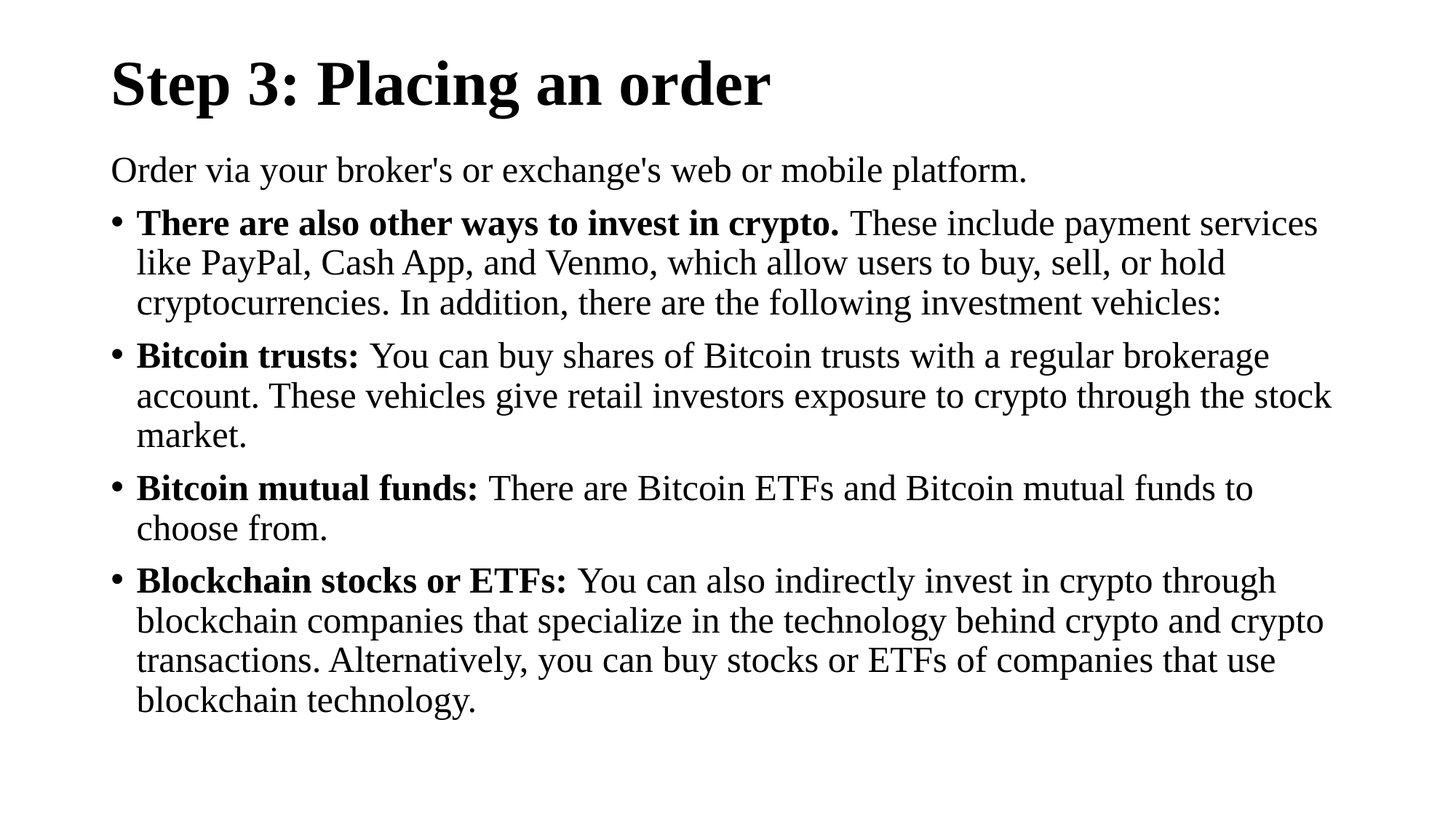

# Step 3: Placing an order
Order via your broker's or exchange's web or mobile platform.
There are also other ways to invest in crypto. These include payment services like PayPal, Cash App, and Venmo, which allow users to buy, sell, or hold cryptocurrencies. In addition, there are the following investment vehicles:
Bitcoin trusts: You can buy shares of Bitcoin trusts with a regular brokerage account. These vehicles give retail investors exposure to crypto through the stock market.
Bitcoin mutual funds: There are Bitcoin ETFs and Bitcoin mutual funds to choose from.
Blockchain stocks or ETFs: You can also indirectly invest in crypto through blockchain companies that specialize in the technology behind crypto and crypto transactions. Alternatively, you can buy stocks or ETFs of companies that use blockchain technology.